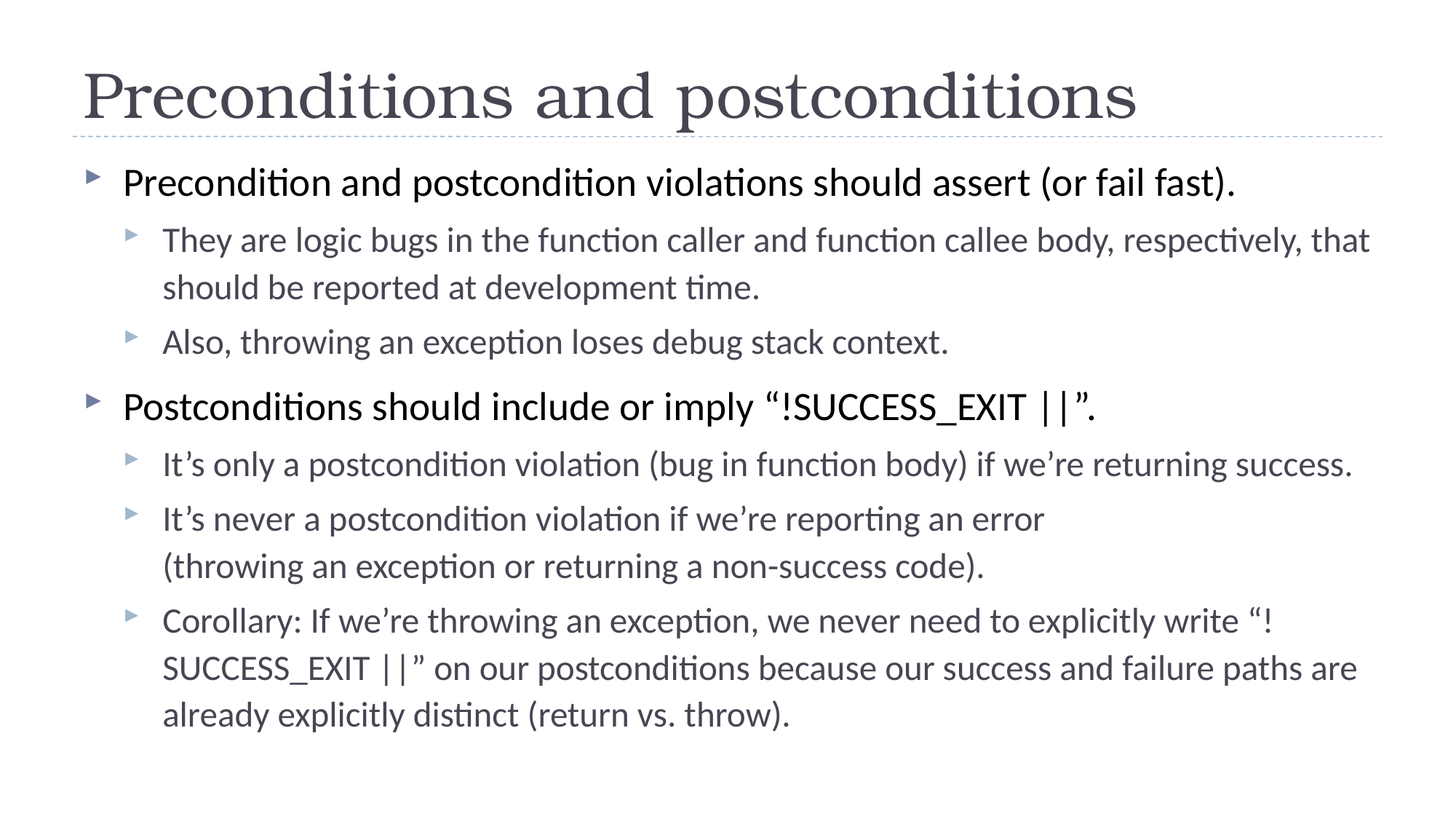

# Preconditions and postconditions
Precondition and postcondition violations should assert (or fail fast).
They are logic bugs in the function caller and function callee body, respectively, that should be reported at development time.
Also, throwing an exception loses debug stack context.
Postconditions should include or imply “!SUCCESS_EXIT ||”.
It’s only a postcondition violation (bug in function body) if we’re returning success.
It’s never a postcondition violation if we’re reporting an error
(throwing an exception or returning a non-success code).
Corollary: If we’re throwing an exception, we never need to explicitly write “!SUCCESS_EXIT ||” on our postconditions because our success and failure paths are already explicitly distinct (return vs. throw).